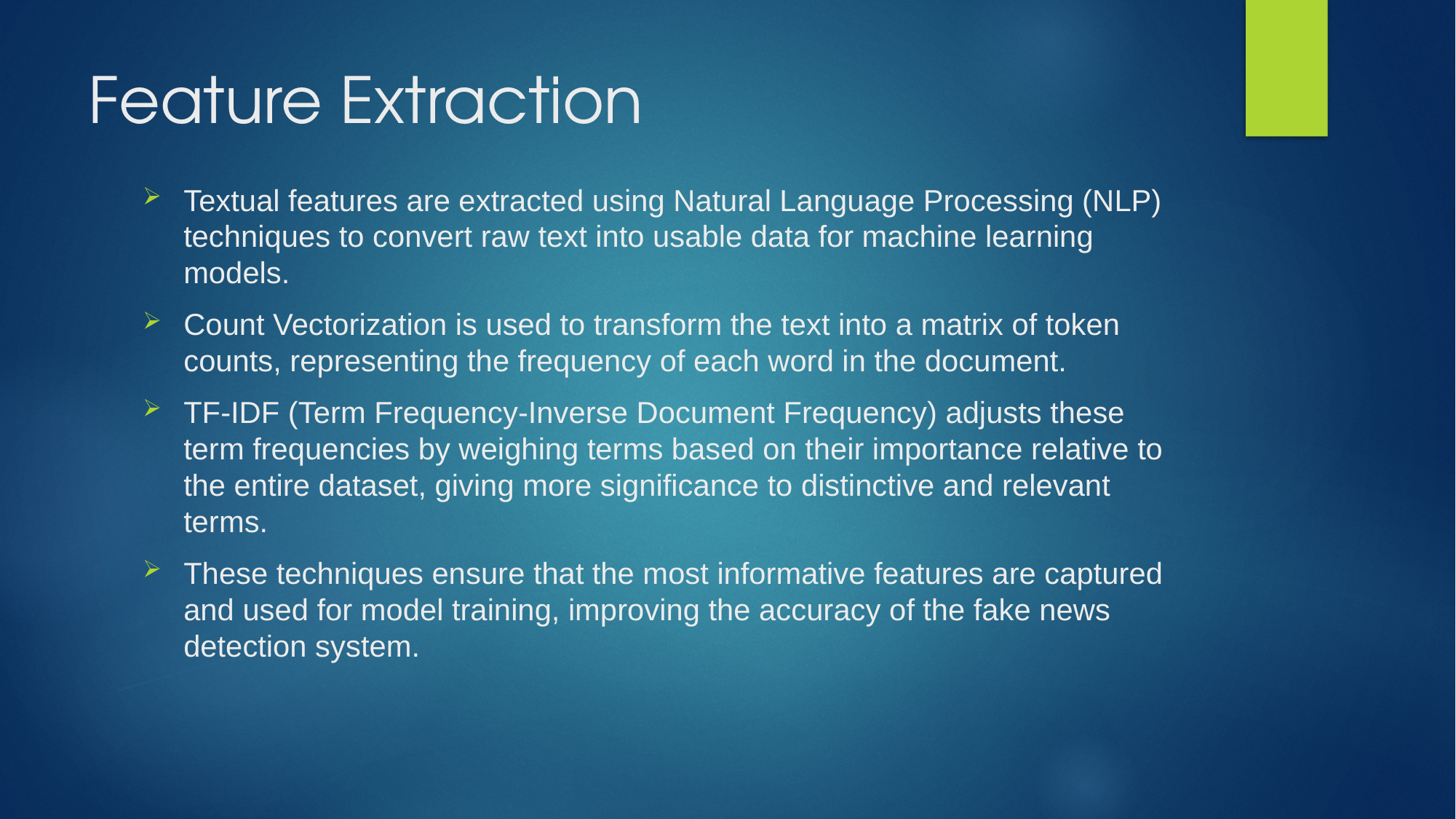

# Feature Extraction
Textual features are extracted using Natural Language Processing (NLP) techniques to convert raw text into usable data for machine learning models.
Count Vectorization is used to transform the text into a matrix of token counts, representing the frequency of each word in the document.
TF-IDF (Term Frequency-Inverse Document Frequency) adjusts these term frequencies by weighing terms based on their importance relative to the entire dataset, giving more significance to distinctive and relevant terms.
These techniques ensure that the most informative features are captured and used for model training, improving the accuracy of the fake news detection system.